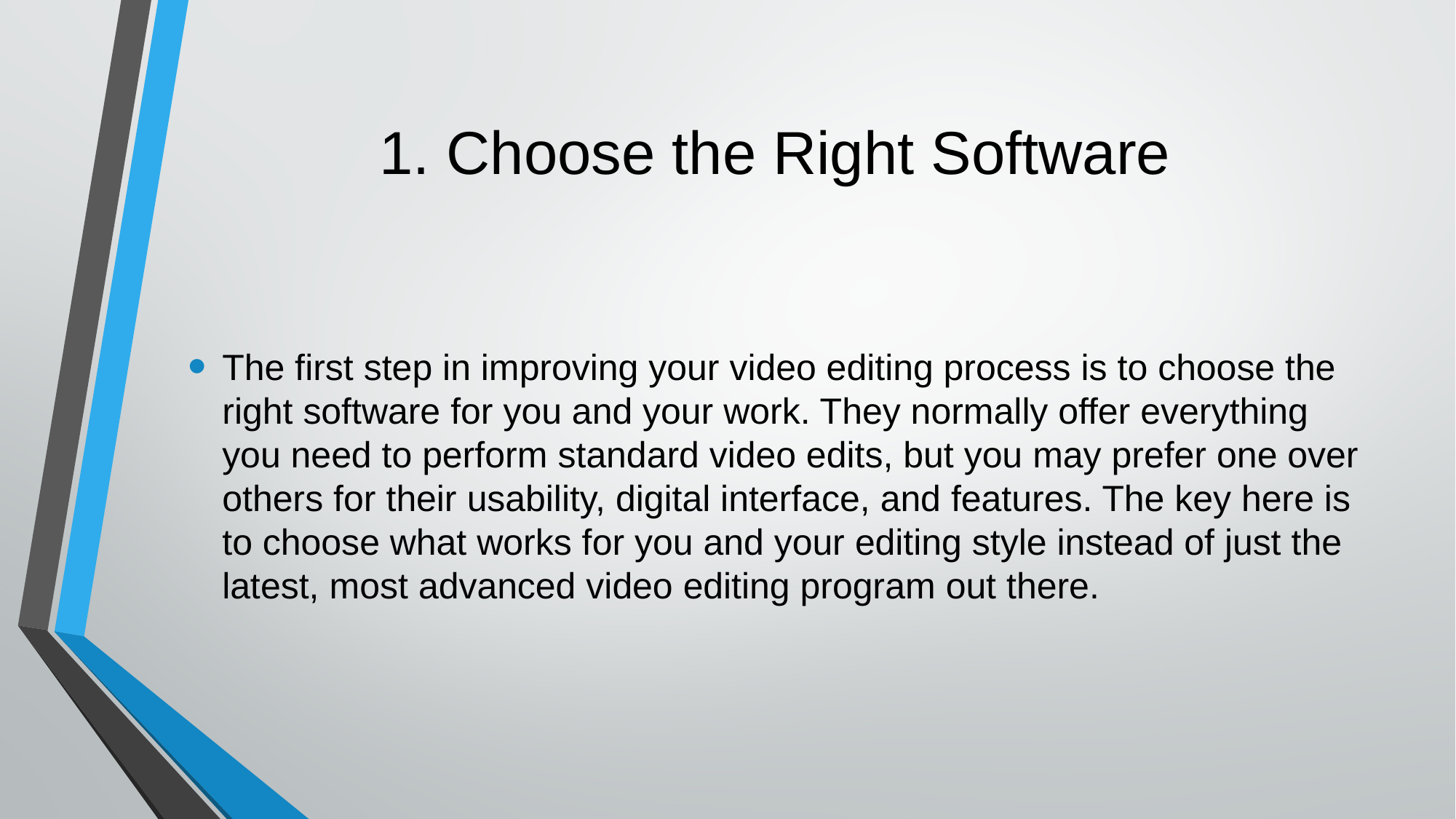

# 1. Choose the Right Software
The first step in improving your video editing process is to choose the right software for you and your work. They normally offer everything you need to perform standard video edits, but you may prefer one over others for their usability, digital interface, and features. The key here is to choose what works for you and your editing style instead of just the latest, most advanced video editing program out there.